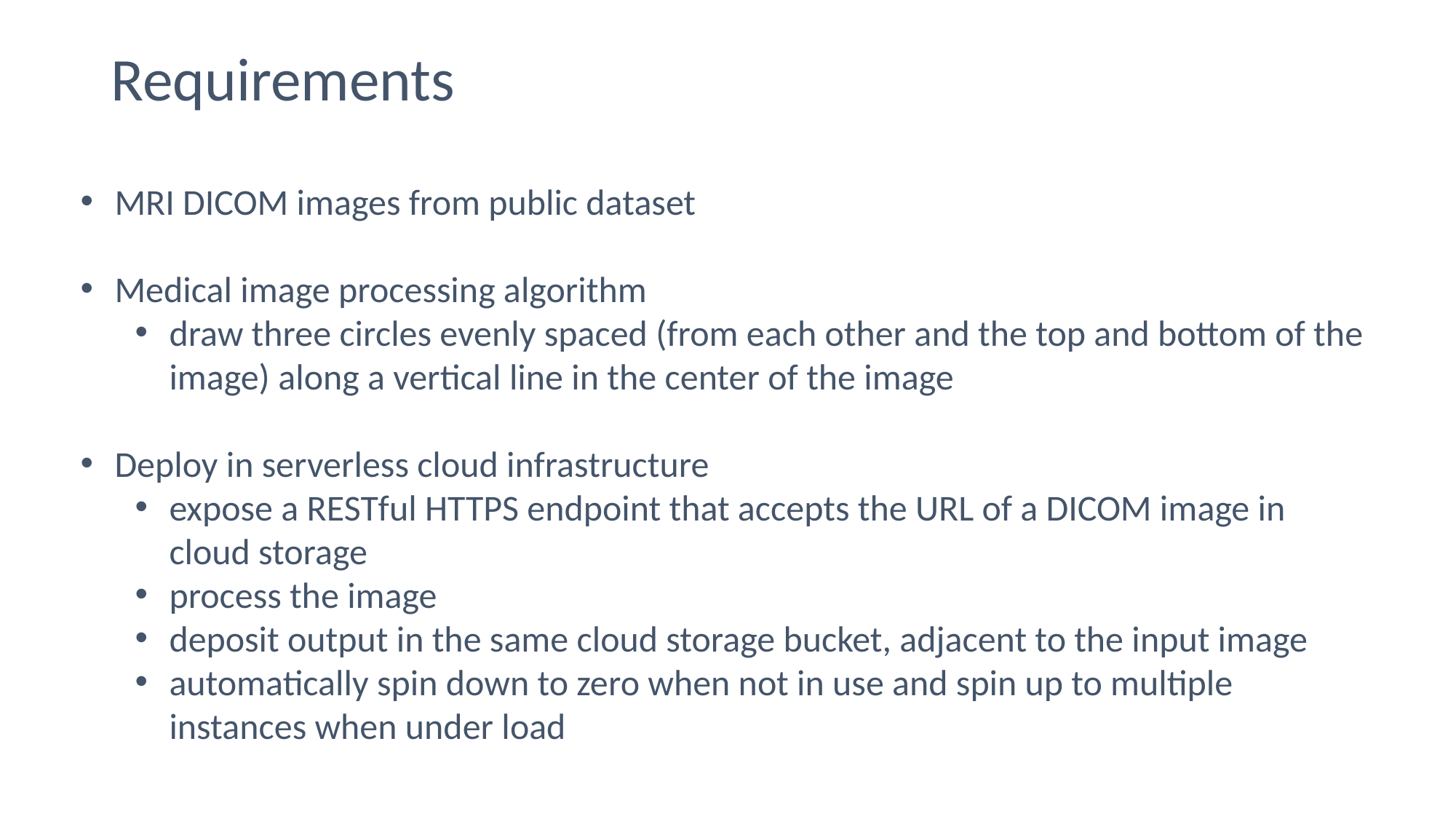

# Requirements
MRI DICOM images from public dataset

Medical image processing algorithm
draw three circles evenly spaced (from each other and the top and bottom of the image) along a vertical line in the center of the image

Deploy in serverless cloud infrastructure
expose a RESTful HTTPS endpoint that accepts the URL of a DICOM image in cloud storage
process the image
deposit output in the same cloud storage bucket, adjacent to the input image
automatically spin down to zero when not in use and spin up to multiple instances when under load